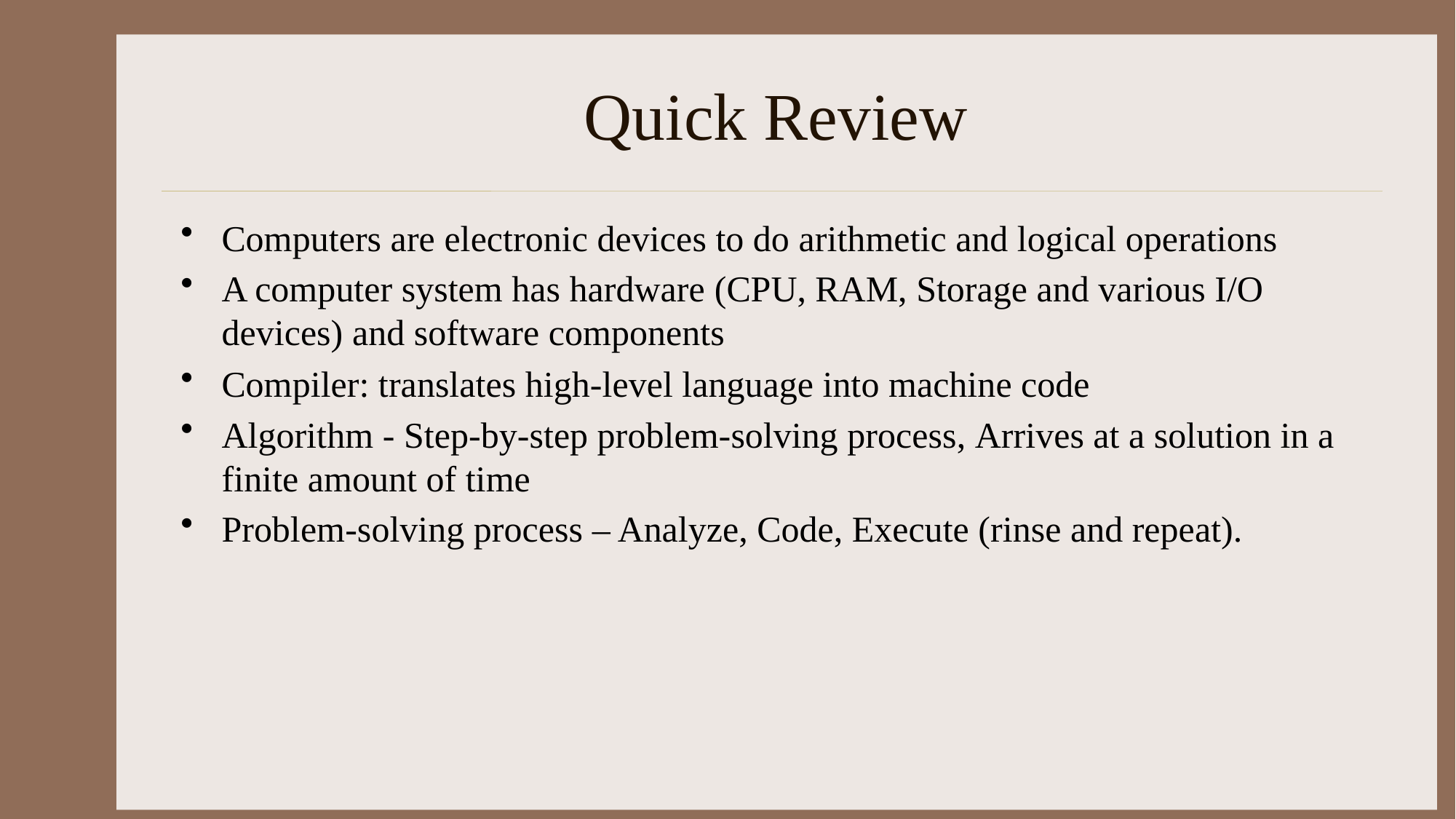

# Quick Review
Computers are electronic devices to do arithmetic and logical operations
A computer system has hardware (CPU, RAM, Storage and various I/O devices) and software components
Compiler: translates high-level language into machine code
Algorithm - Step-by-step problem-solving process, Arrives at a solution in a finite amount of time
Problem-solving process – Analyze, Code, Execute (rinse and repeat).